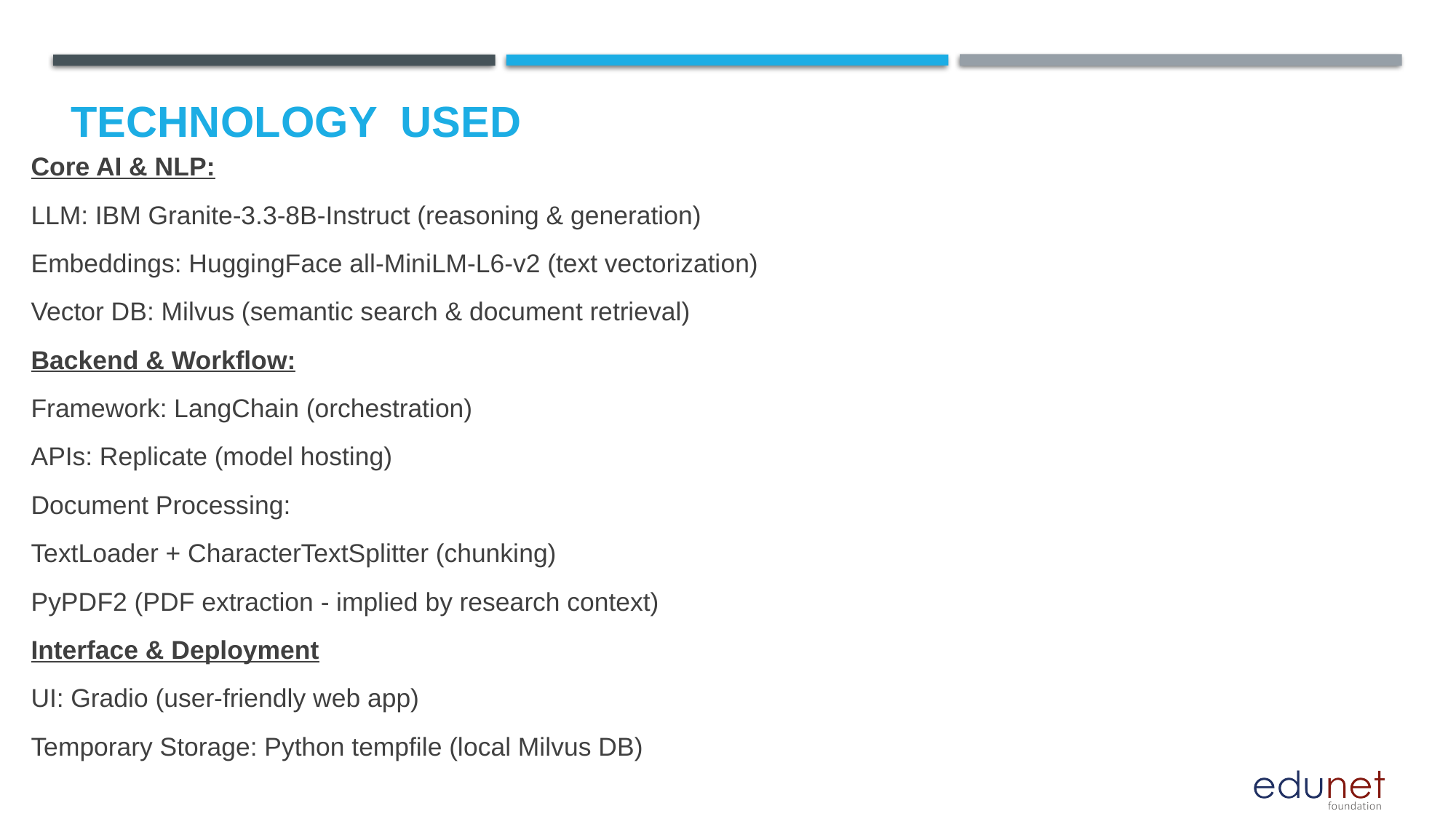

# Technology  used

Core AI & NLP:
LLM: IBM Granite-3.3-8B-Instruct (reasoning & generation)
Embeddings: HuggingFace all-MiniLM-L6-v2 (text vectorization)
Vector DB: Milvus (semantic search & document retrieval)
Backend & Workflow:
Framework: LangChain (orchestration)
APIs: Replicate (model hosting)
Document Processing:
TextLoader + CharacterTextSplitter (chunking)
PyPDF2 (PDF extraction - implied by research context)
Interface & Deployment
UI: Gradio (user-friendly web app)
Temporary Storage: Python tempfile (local Milvus DB)